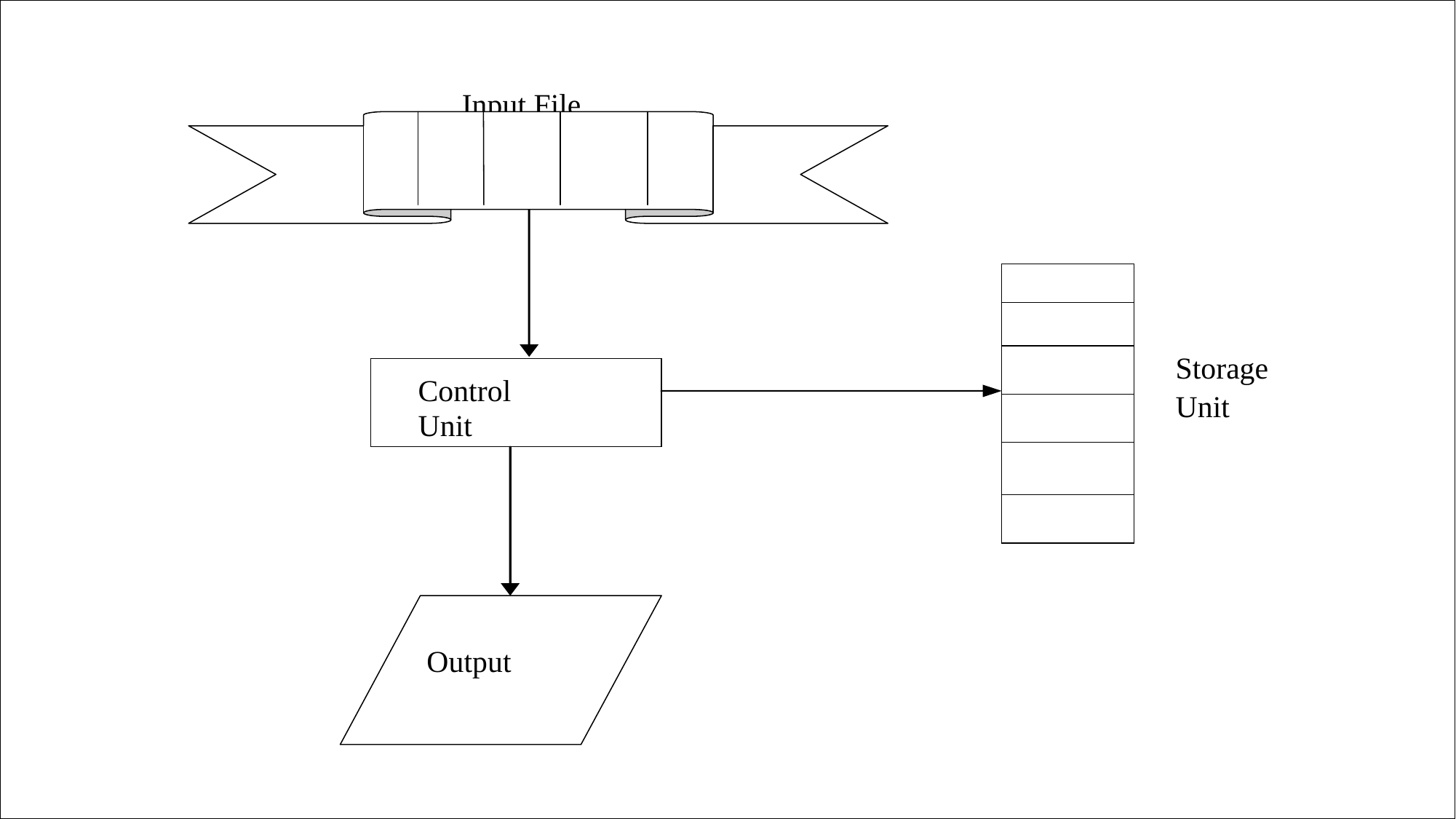

Input File

Storage

Control

Unit

Unit

Output